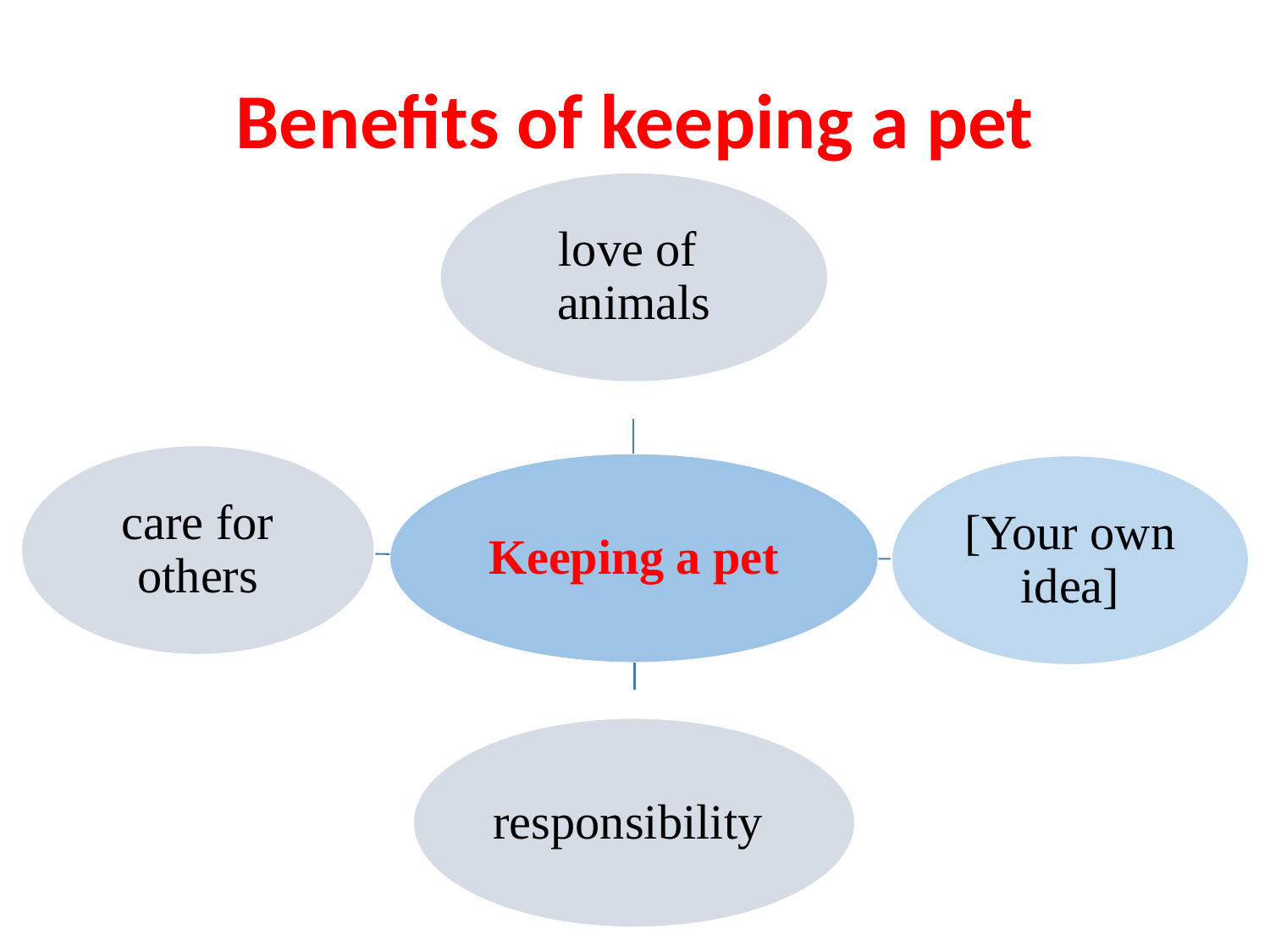

# Benefits of keeping a pet
Keeping a pet

love of  animals

[Your own idea]

responsibility

care for others